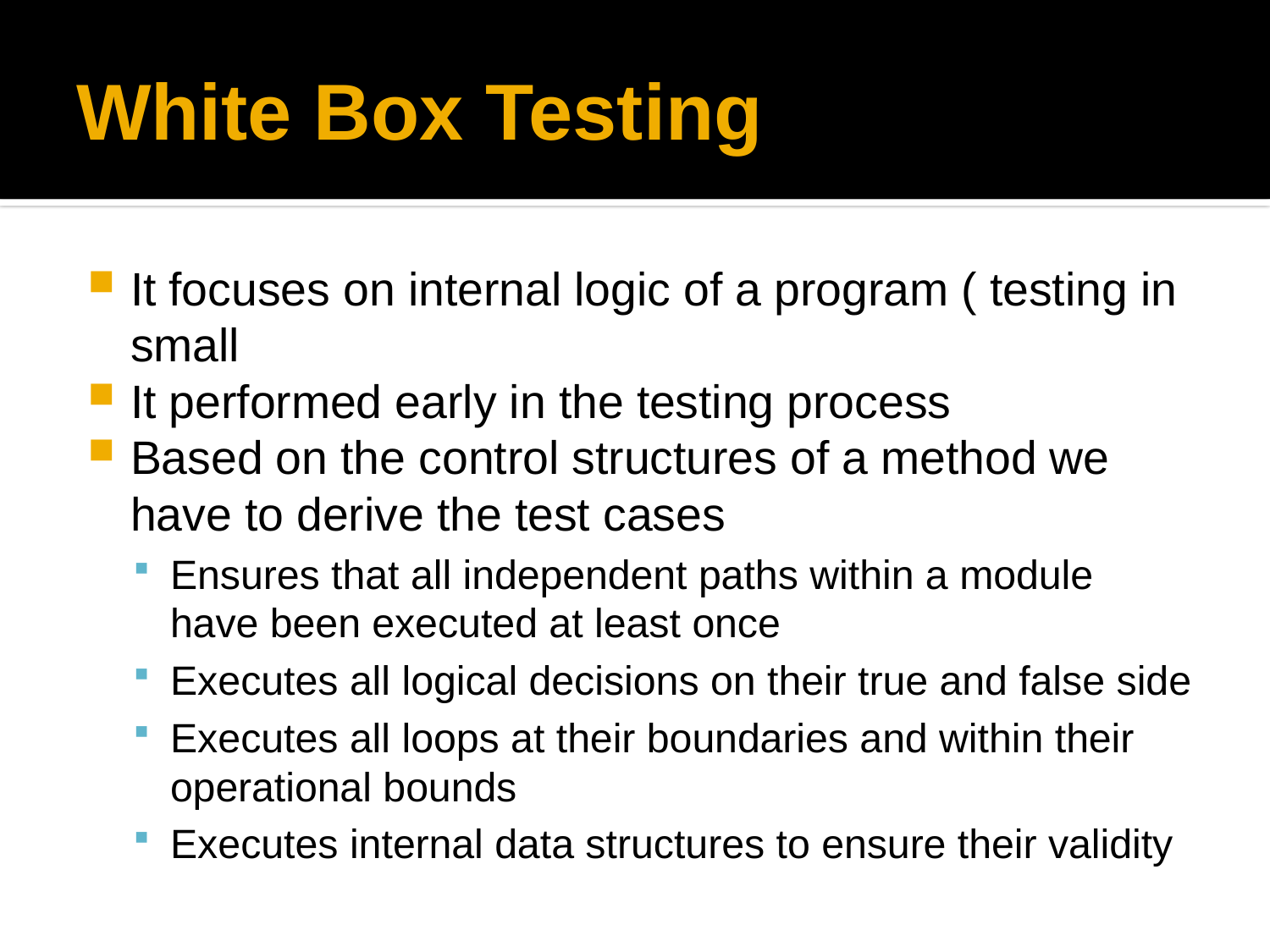

# White Box Testing
It focuses on internal logic of a program ( testing in small
It performed early in the testing process
Based on the control structures of a method we have to derive the test cases
Ensures that all independent paths within a module have been executed at least once
Executes all logical decisions on their true and false side
Executes all loops at their boundaries and within their operational bounds
Executes internal data structures to ensure their validity